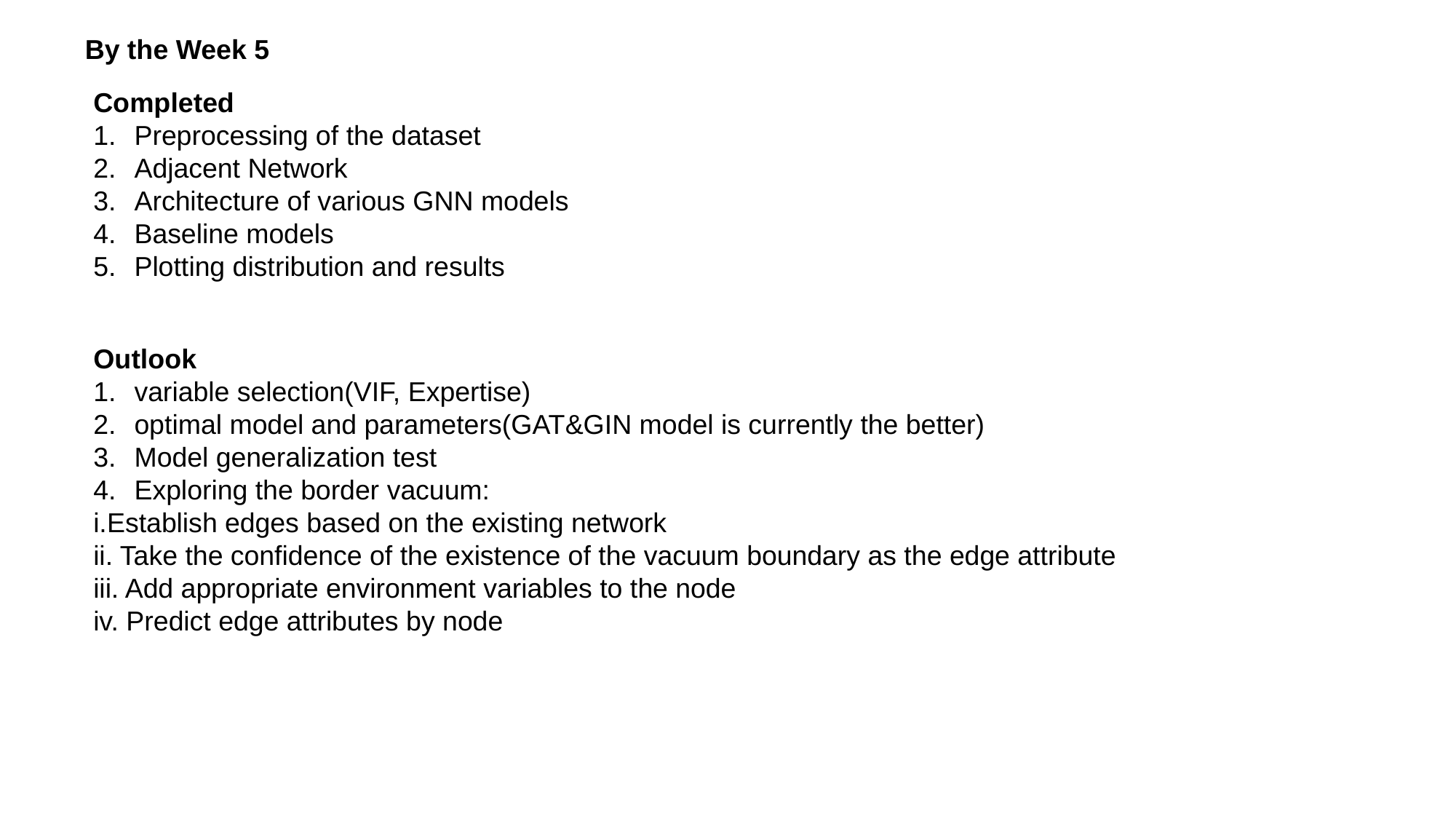

By the Week 5
Completed
Preprocessing of the dataset
Adjacent Network
Architecture of various GNN models
Baseline models
Plotting distribution and results
Outlook
variable selection(VIF, Expertise)
optimal model and parameters(GAT&GIN model is currently the better)
Model generalization test
Exploring the border vacuum:
i.Establish edges based on the existing network
ii. Take the confidence of the existence of the vacuum boundary as the edge attribute
iii. Add appropriate environment variables to the node
iv. Predict edge attributes by node